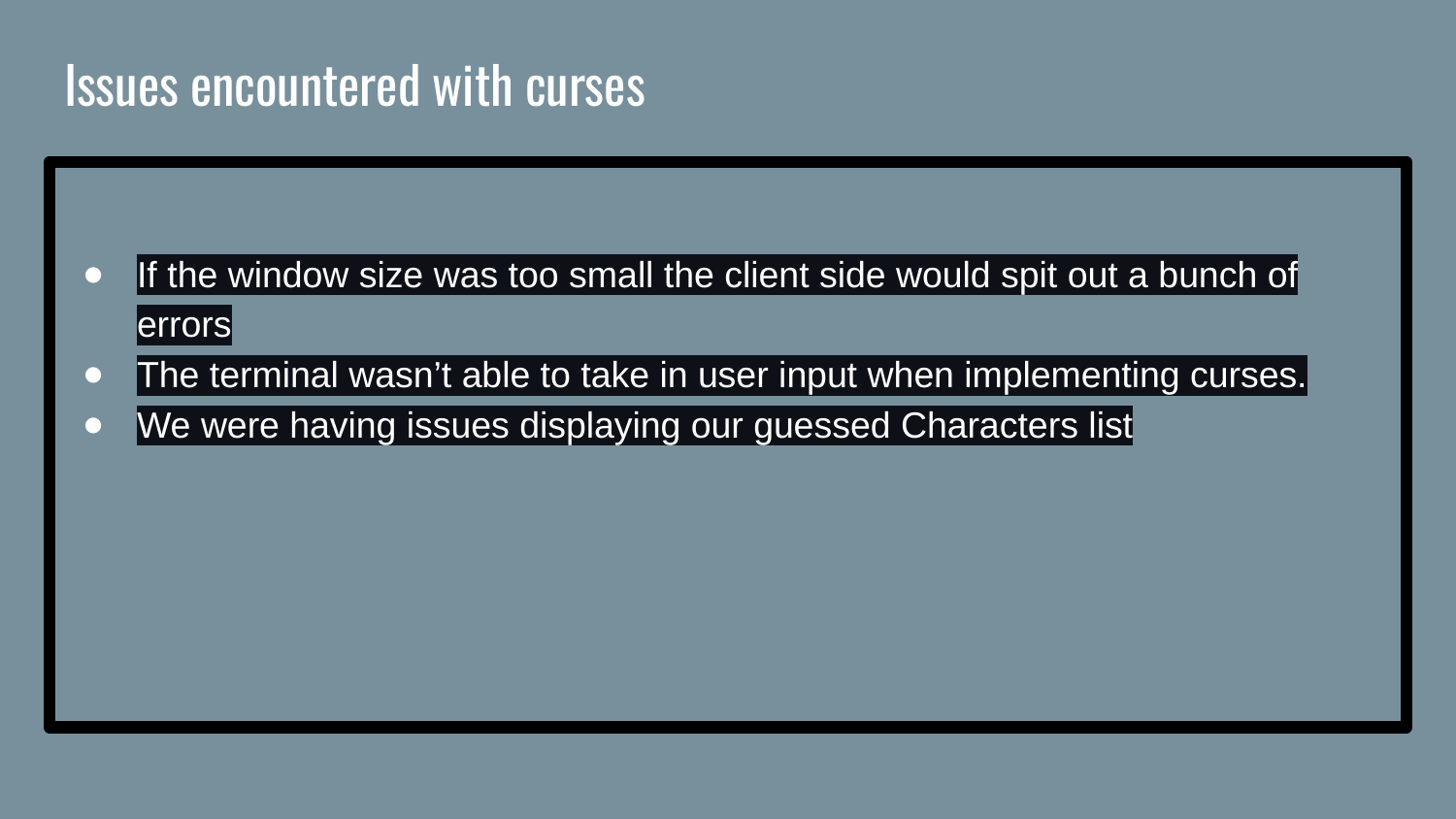

# Issues encountered with curses

If the window size was too small the client side would spit out a bunch of errors
The terminal wasn’t able to take in user input when implementing curses.
We were having issues displaying our guessed Characters list